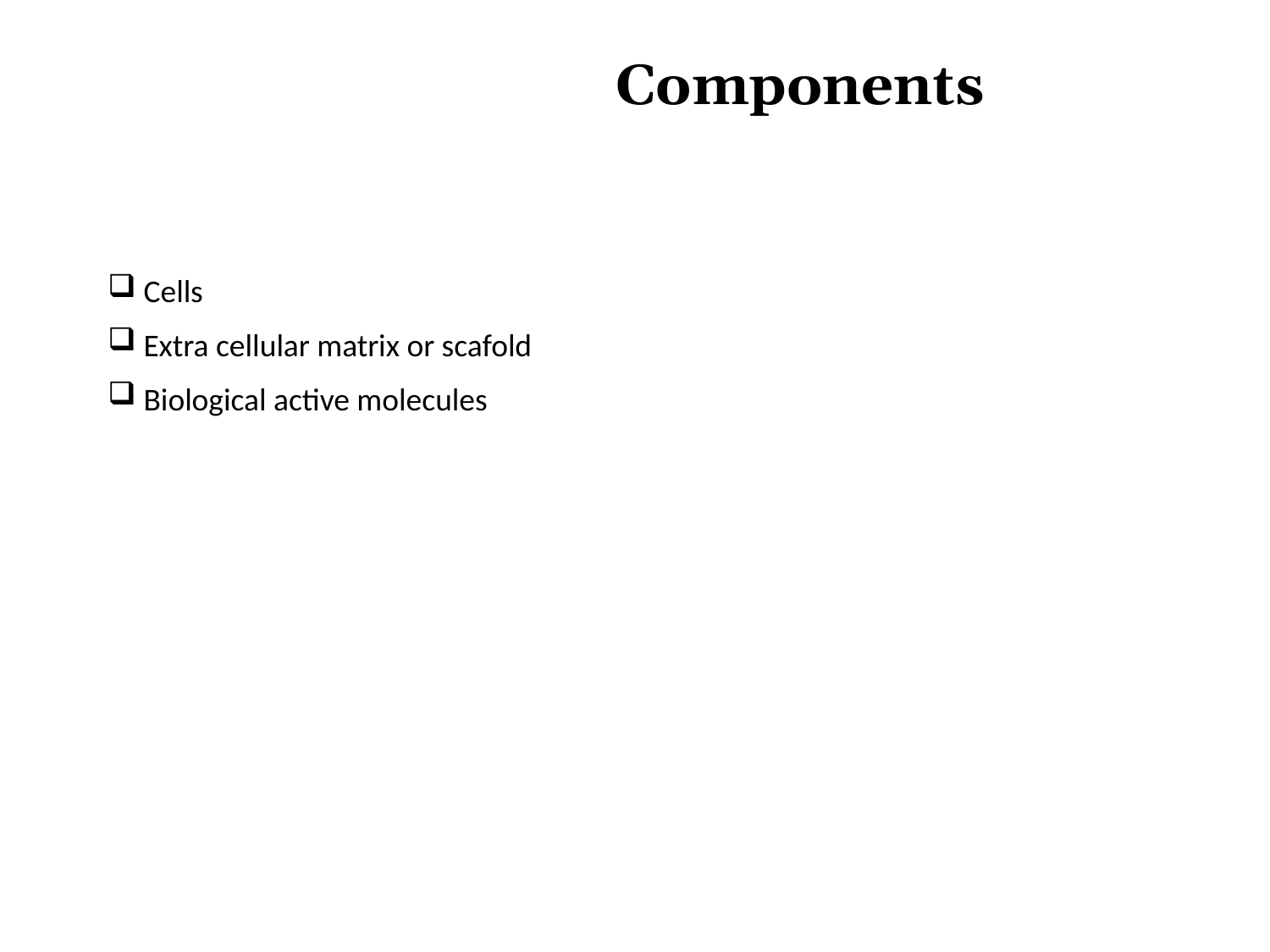

Components
 Cells
 Extra cellular matrix or scafold
 Biological active molecules